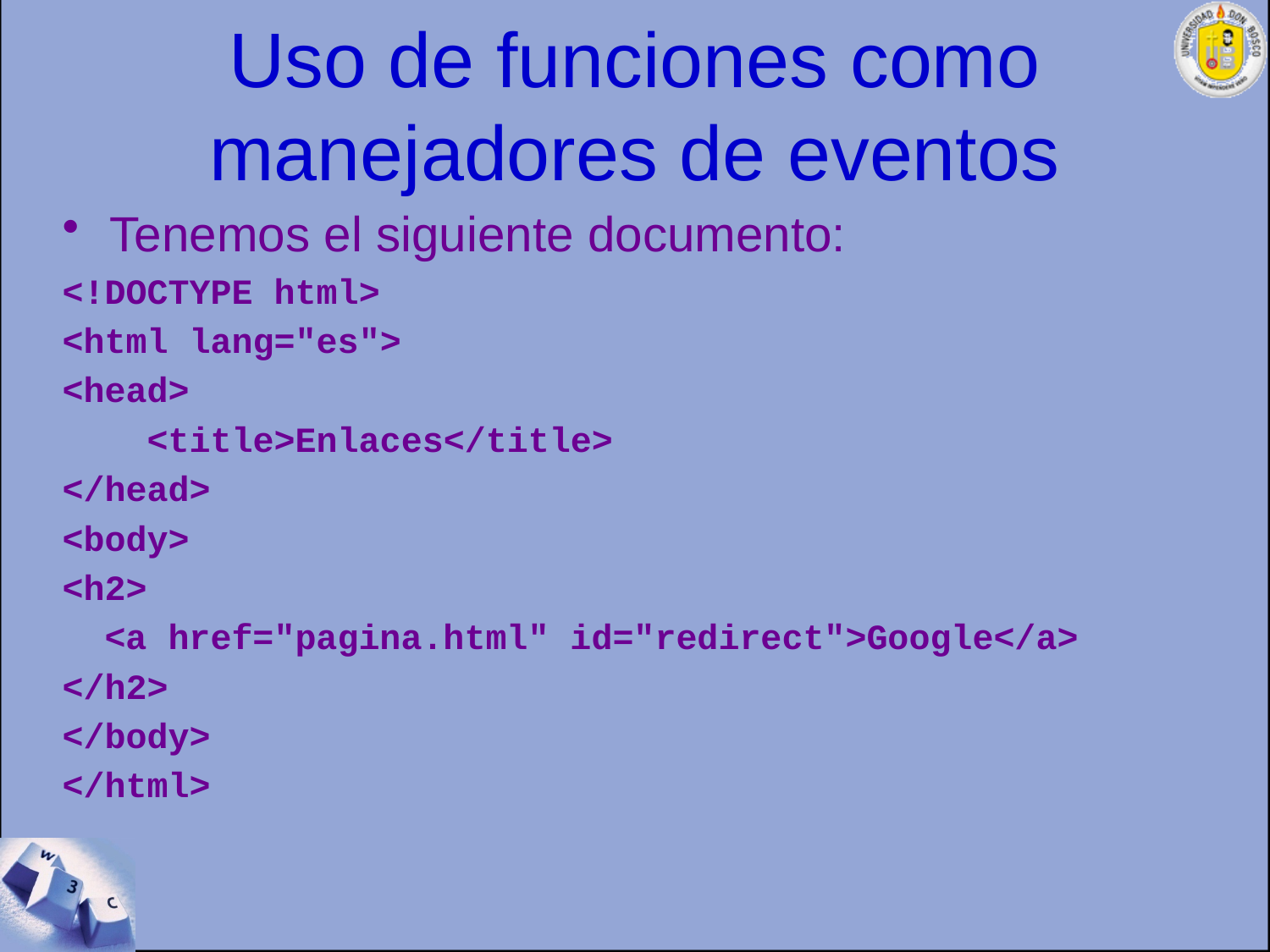

# Uso de funciones como manejadores de eventos
Tenemos el siguiente documento:
<!DOCTYPE html>
<html lang="es">
<head>
    <title>Enlaces</title>
</head>
<body>
<h2>
  <a href="pagina.html" id="redirect">Google</a>
</h2>
</body>
</html>